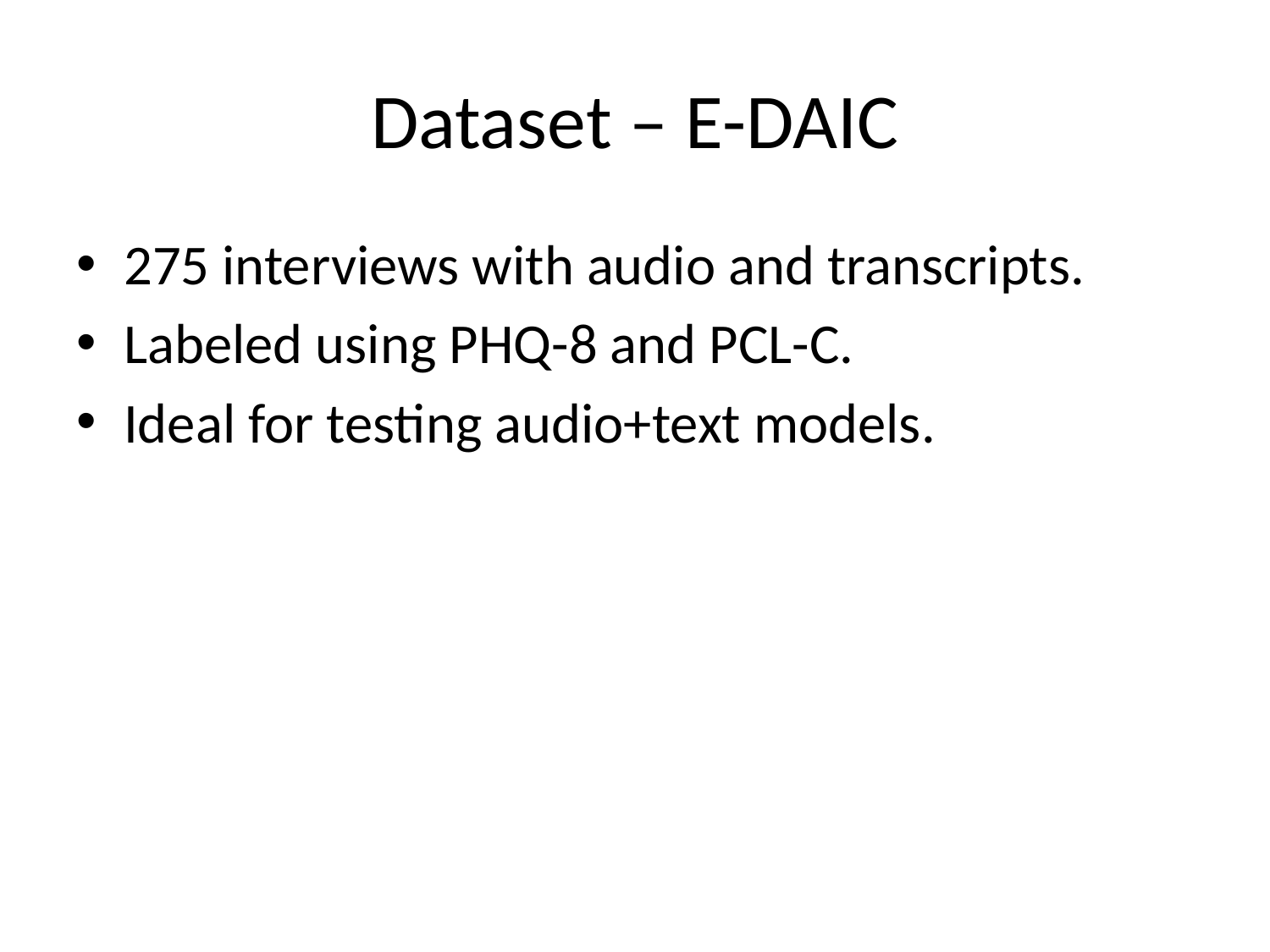

# Dataset – E-DAIC
275 interviews with audio and transcripts.
Labeled using PHQ-8 and PCL-C.
Ideal for testing audio+text models.